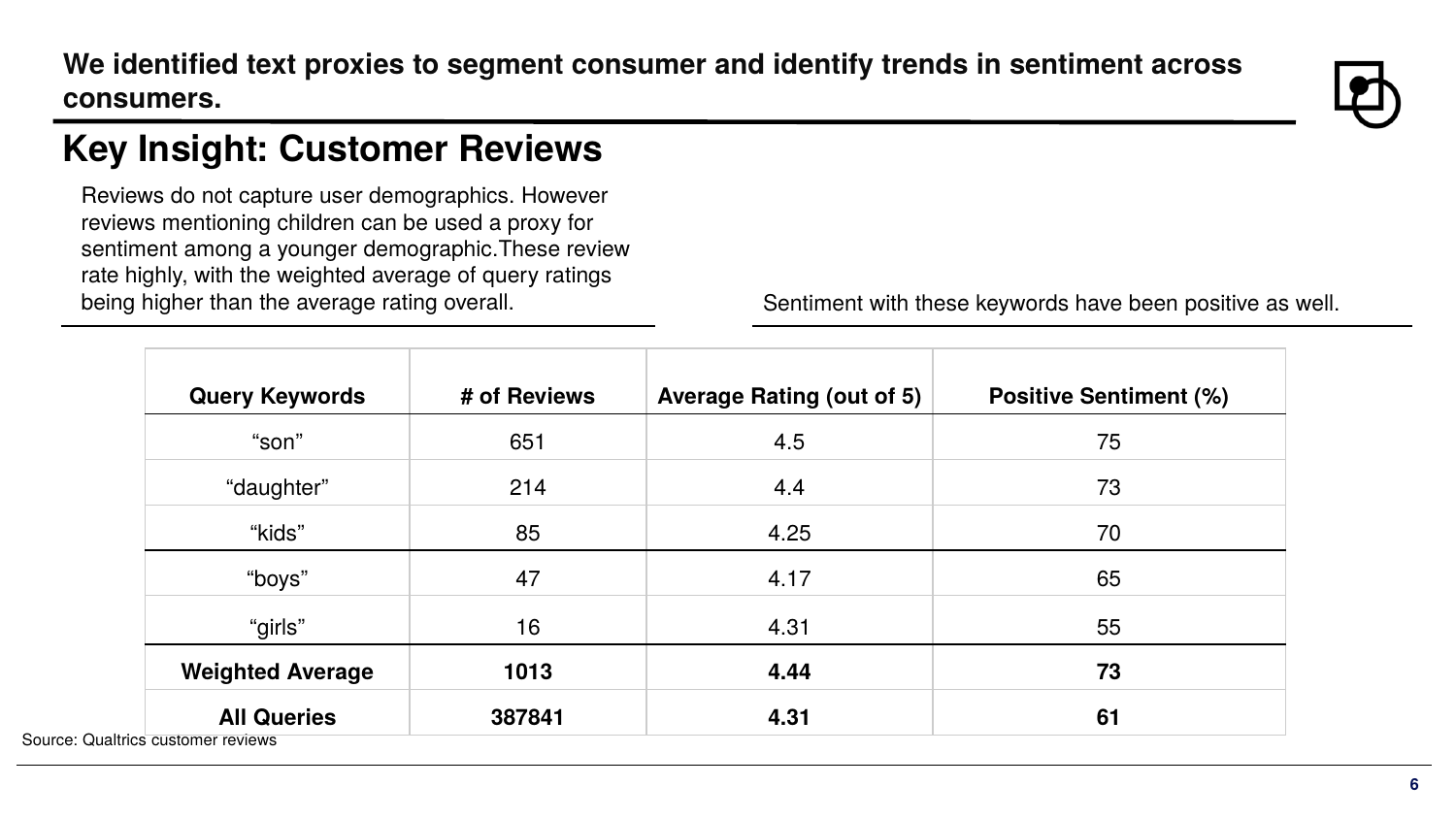

We identified text proxies to segment consumer and identify trends in sentiment across consumers.
Key Insight: Customer Reviews
Reviews do not capture user demographics. However reviews mentioning children can be used a proxy for sentiment among a younger demographic.These review rate highly, with the weighted average of query ratings being higher than the average rating overall.
Sentiment with these keywords have been positive as well.
| Query Keywords | # of Reviews | Average Rating (out of 5) | Positive Sentiment (%) |
| --- | --- | --- | --- |
| “son” | 651 | 4.5 | 75 |
| “daughter” | 214 | 4.4 | 73 |
| “kids” | 85 | 4.25 | 70 |
| “boys” | 47 | 4.17 | 65 |
| “girls” | 16 | 4.31 | 55 |
| Weighted Average | 1013 | 4.44 | 73 |
| All Queries | 387841 | 4.31 | 61 |
Source: Qualtrics customer reviews

6